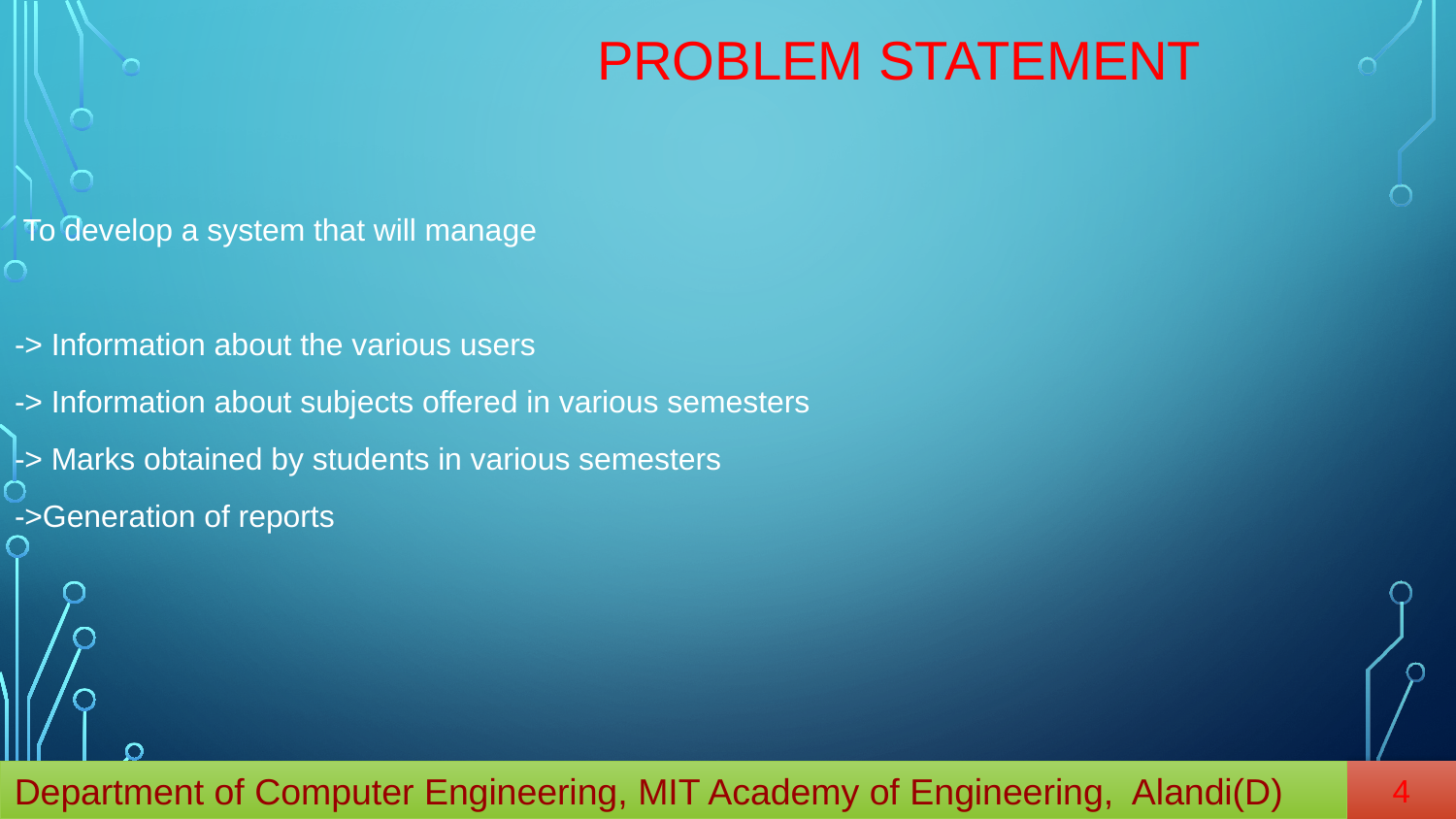

# Problem Statement

 To develop a system that will manage

-> Information about the various users
-> Information about subjects offered in various semesters
-> Marks obtained by students in various semesters
->Generation of reports

Department of Computer Engineering, MIT Academy of Engineering,  Alandi(D)
4